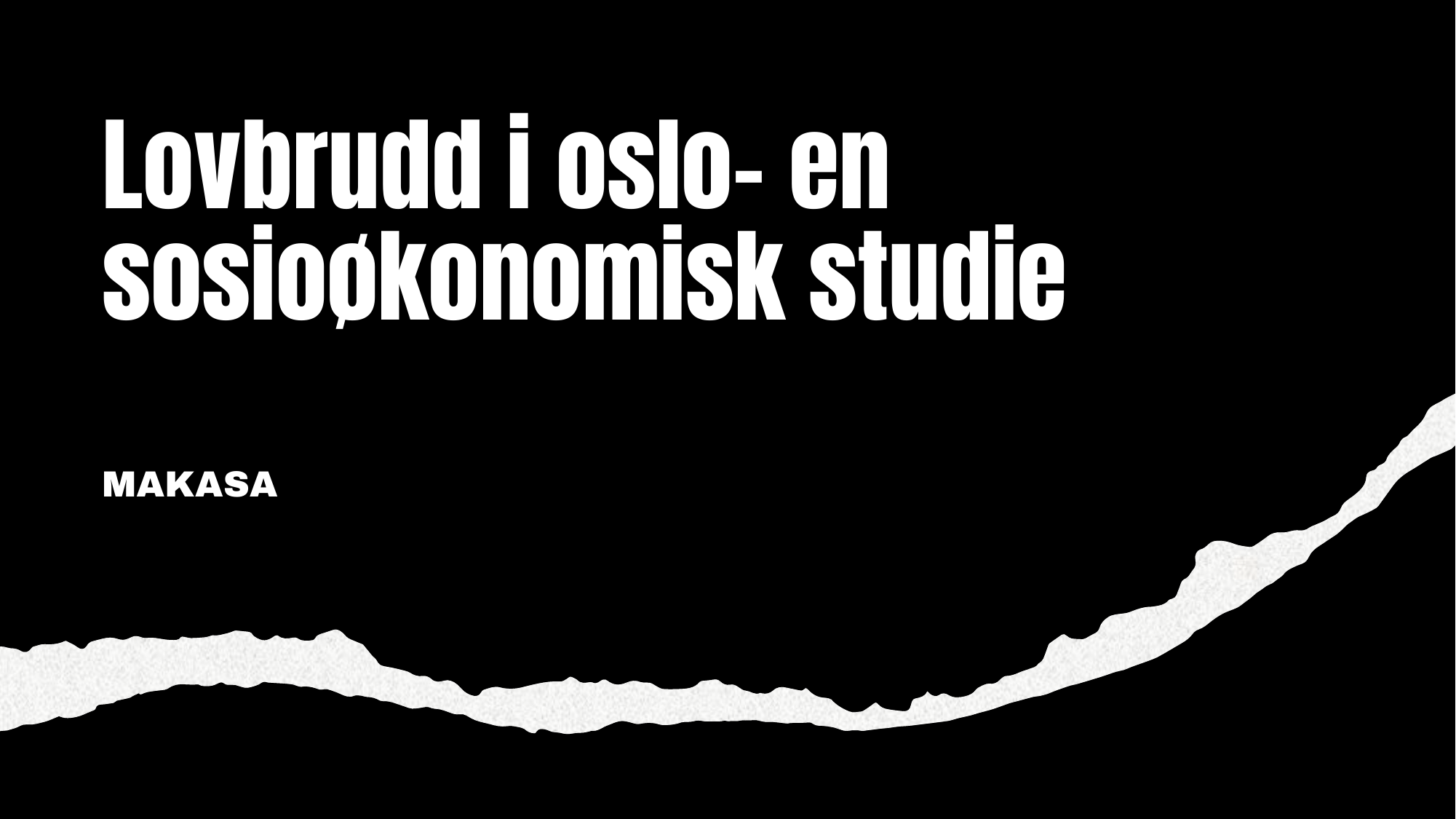

# Lovbrudd i oslo- en sosioøkonomisk studie

MAKASA